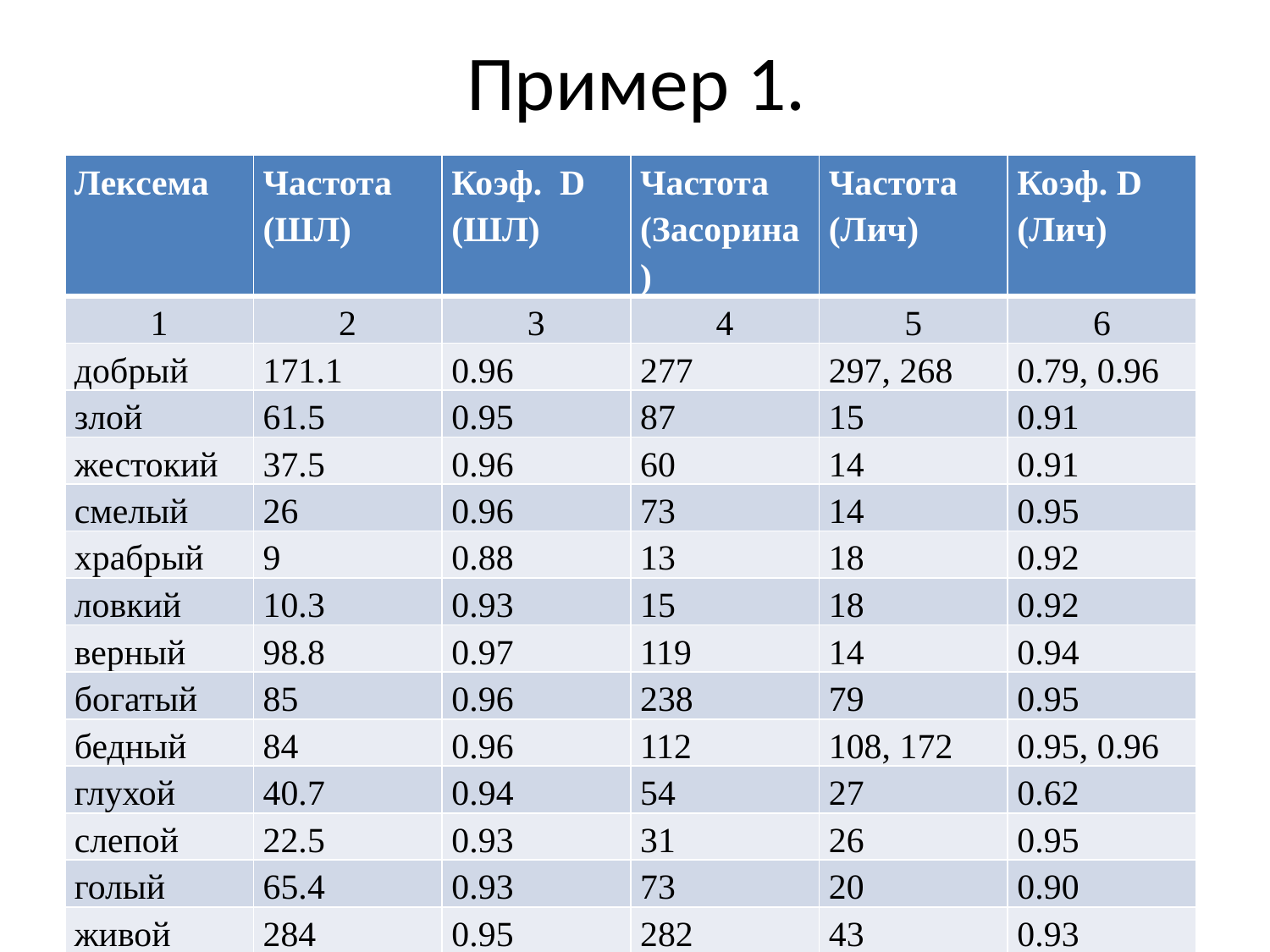

# Пример 1.
| Лексема | Частота (ШЛ) | Коэф. D (ШЛ) | Частота (Засорина) | Частота (Лич) | Коэф. D (Лич) |
| --- | --- | --- | --- | --- | --- |
| 1 | 2 | 3 | 4 | 5 | 6 |
| добрый | 171.1 | 0.96 | 277 | 297, 268 | 0.79, 0.96 |
| злой | 61.5 | 0.95 | 87 | 15 | 0.91 |
| жестокий | 37.5 | 0.96 | 60 | 14 | 0.91 |
| смелый | 26 | 0.96 | 73 | 14 | 0.95 |
| храбрый | 9 | 0.88 | 13 | 18 | 0.92 |
| ловкий | 10.3 | 0.93 | 15 | 18 | 0.92 |
| верный | 98.8 | 0.97 | 119 | 14 | 0.94 |
| богатый | 85 | 0.96 | 238 | 79 | 0.95 |
| бедный | 84 | 0.96 | 112 | 108, 172 | 0.95, 0.96 |
| глухой | 40.7 | 0.94 | 54 | 27 | 0.62 |
| слепой | 22.5 | 0.93 | 31 | 26 | 0.95 |
| голый | 65.4 | 0.93 | 73 | 20 | 0.90 |
| живой | 284 | 0.95 | 282 | 43 | 0.93 |